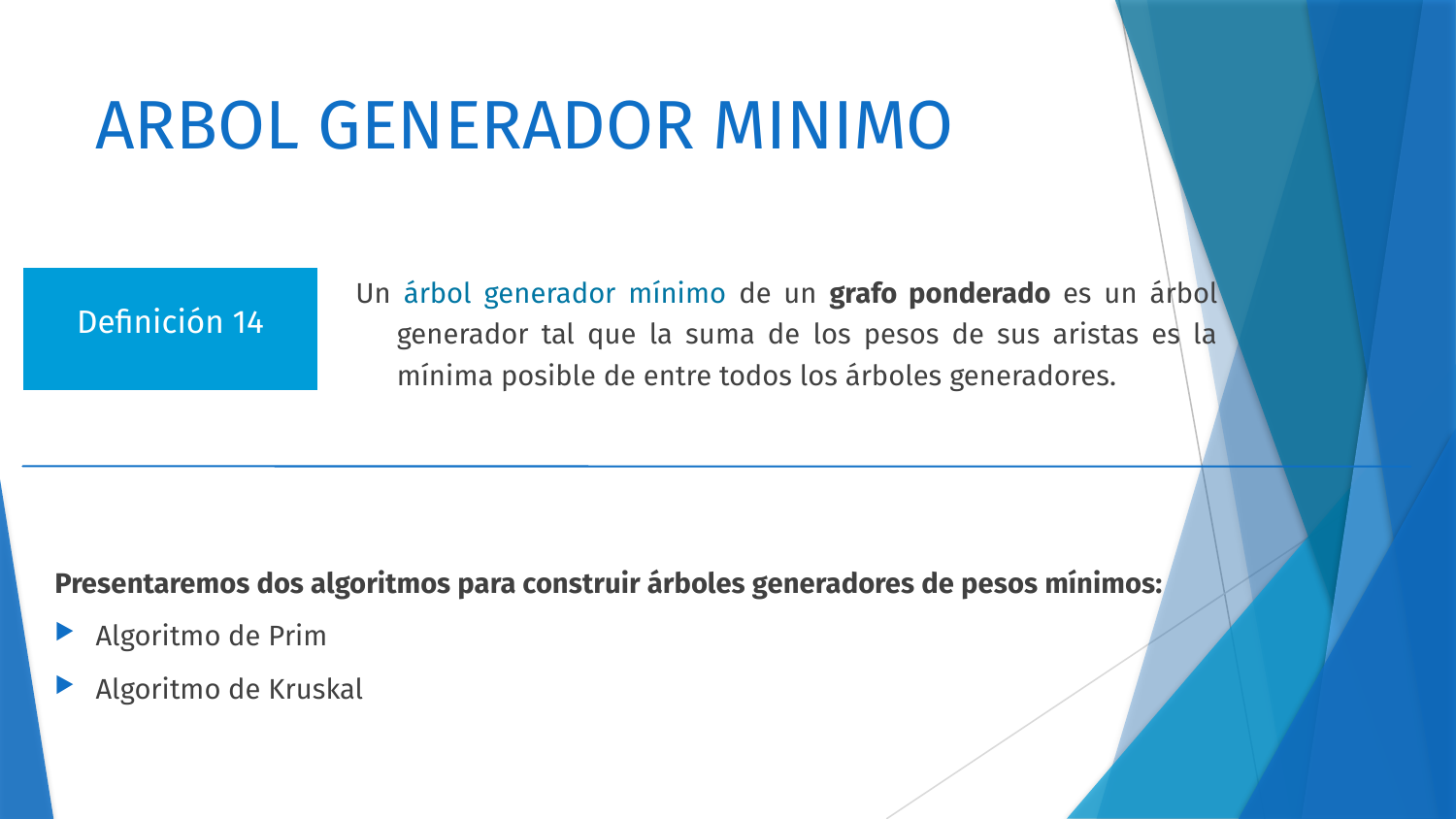

# ARBOL GENERADOR MINIMO
Un árbol generador mínimo de un grafo ponderado es un árbol generador tal que la suma de los pesos de sus aristas es la mínima posible de entre todos los árboles generadores.
Definición 14
Presentaremos dos algoritmos para construir árboles generadores de pesos mínimos:
Algoritmo de Prim
Algoritmo de Kruskal